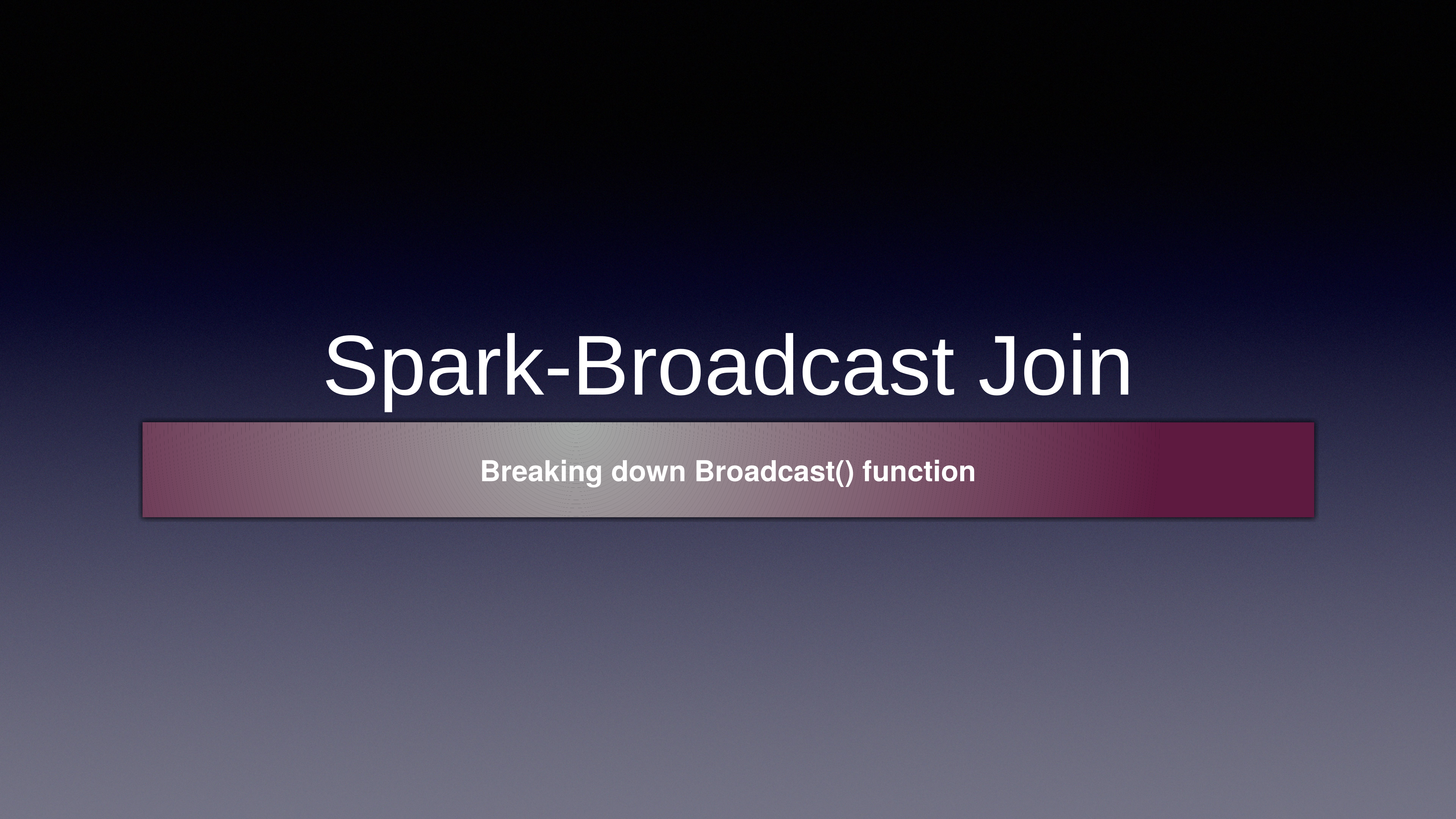

# Spark-Broadcast Join
Breaking down Broadcast() function